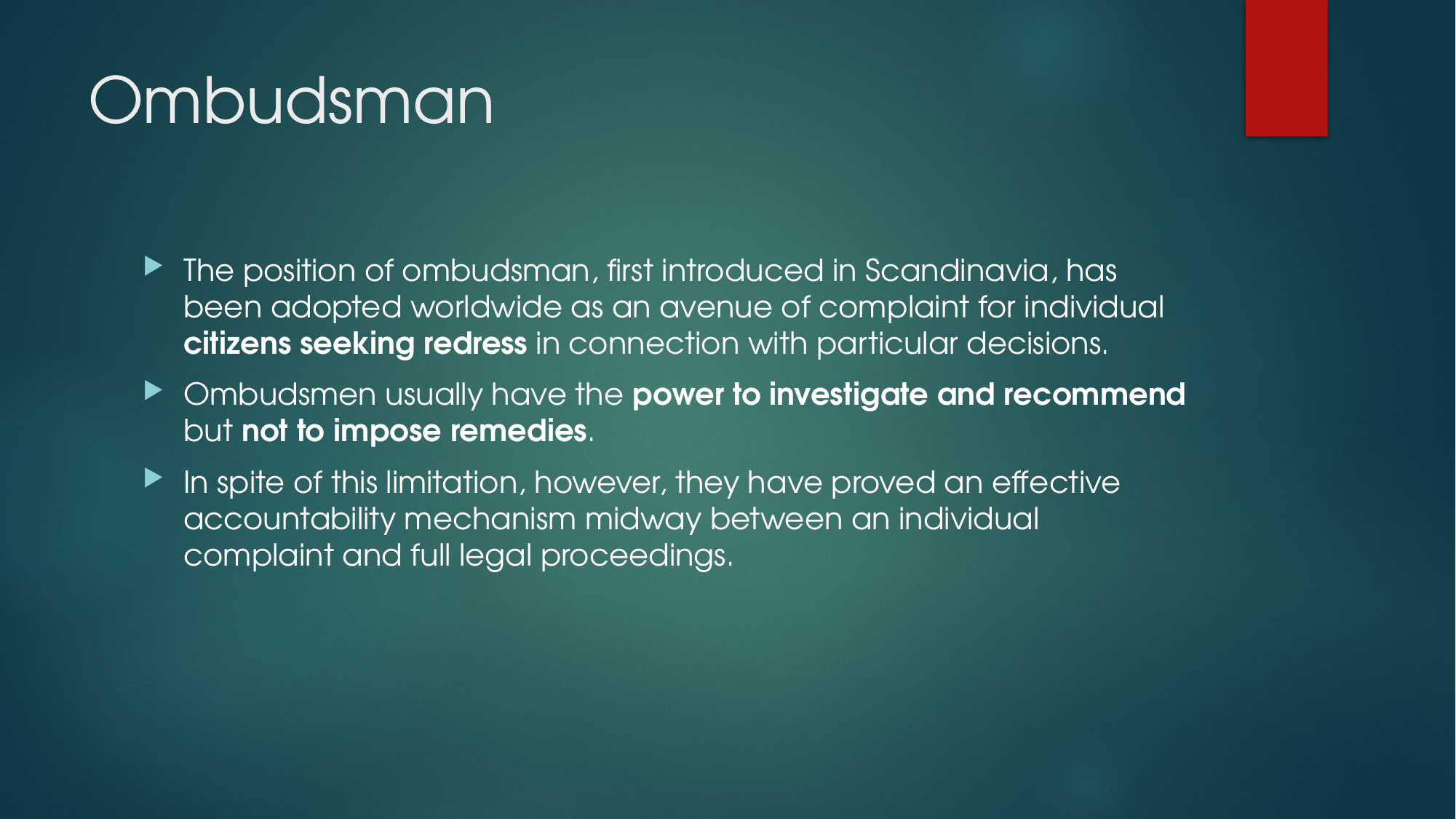

# Ombudsman
The position of ombudsman, first introduced in Scandinavia, has been adopted worldwide as an avenue of complaint for individual citizens seeking redress in connection with particular decisions.
Ombudsmen usually have the power to investigate and recommend but not to impose remedies.
In spite of this limitation, however, they have proved an effective accountability mechanism midway between an individual complaint and full legal proceedings.